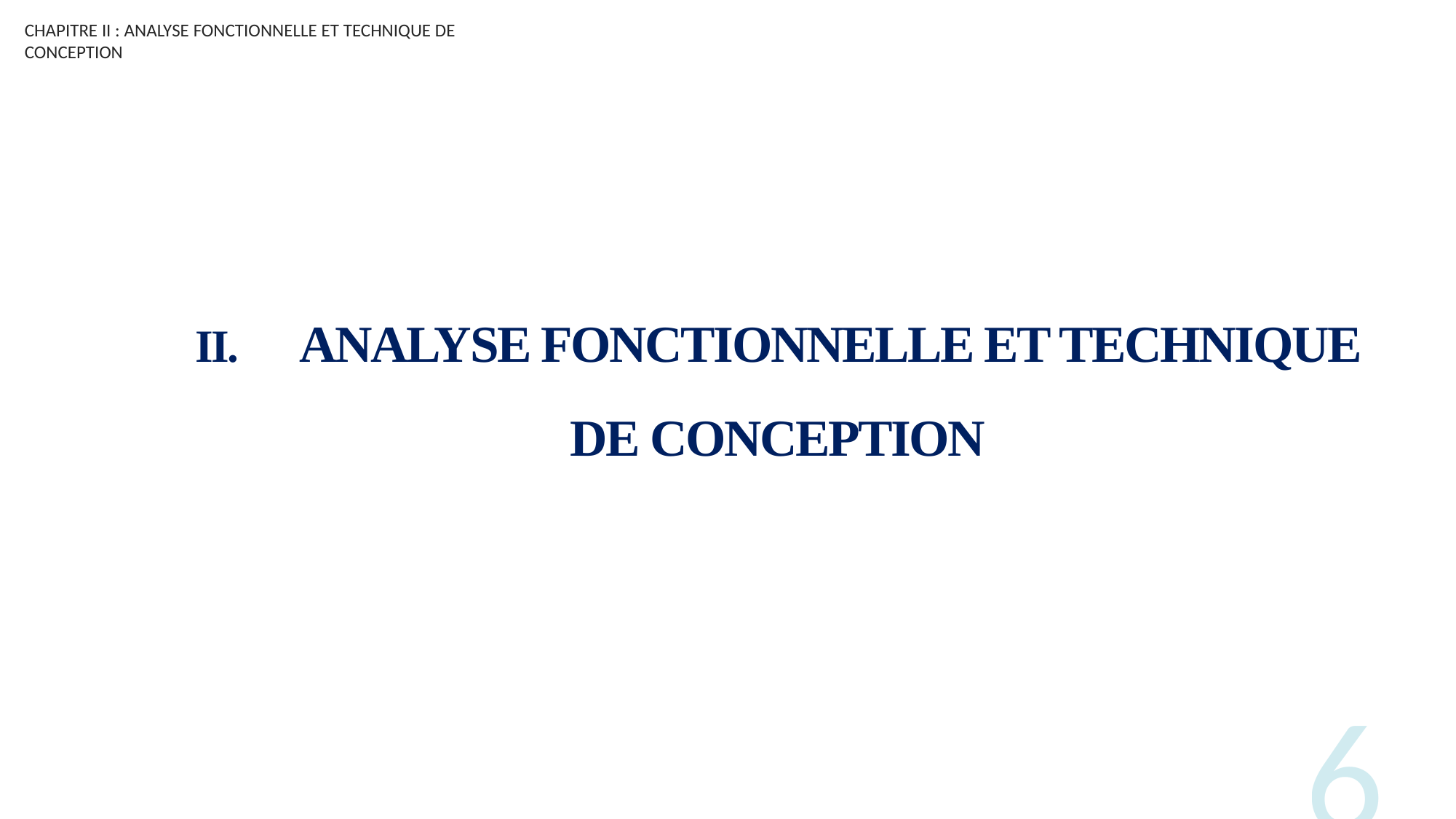

CHAPITRE II : ANALYSE FONCTIONNELLE ET TECHNIQUE DE CONCEPTION
# II.	ANALYSE FONCTIONNELLE ET TECHNIQUE DE CONCEPTION
6